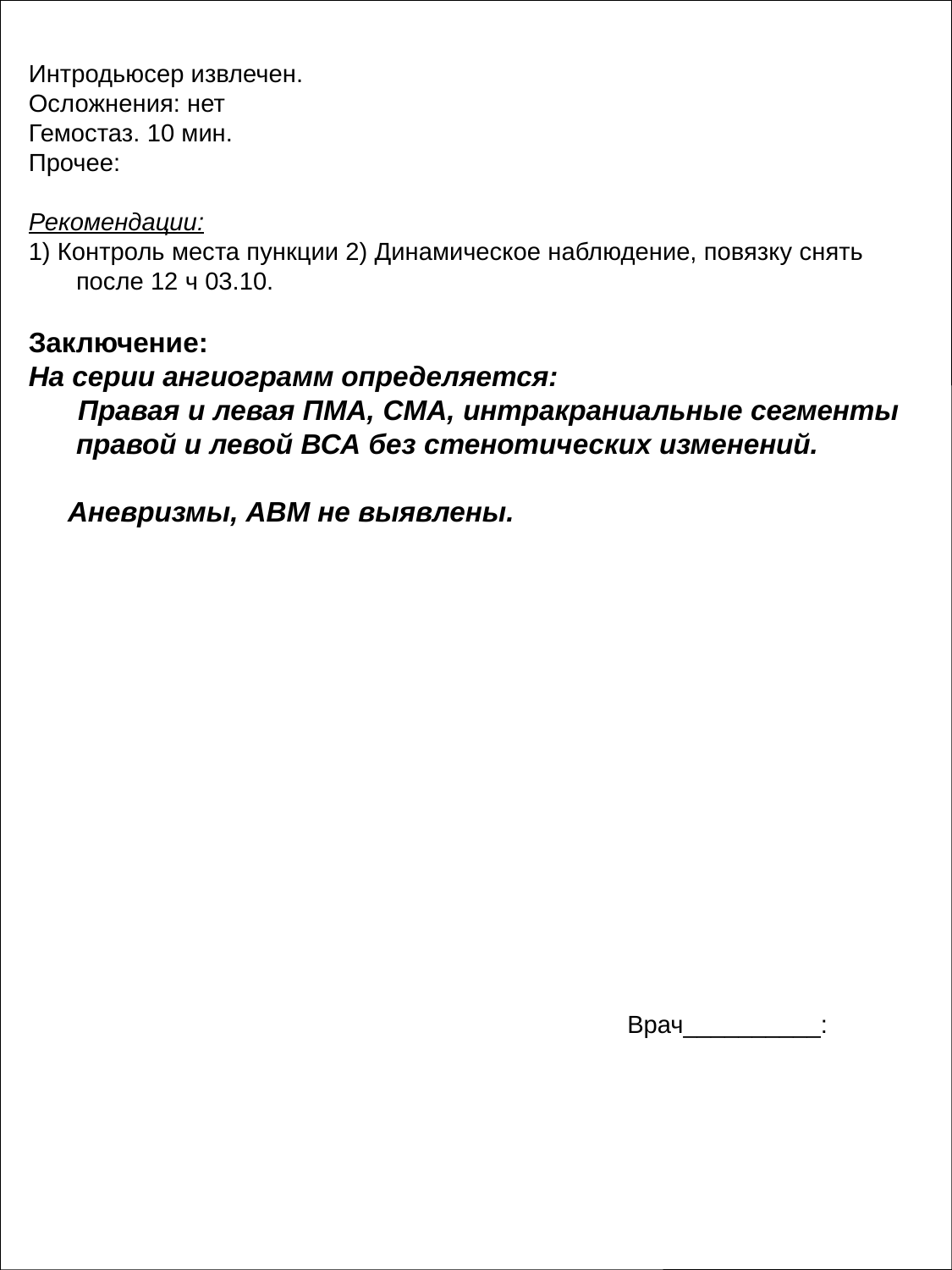

Интродьюсер извлечен.
Осложнения: нет
Гемостаз. 10 мин.
Прочее:

Рекомендации:
1) Контроль места пункции 2) Динамическое наблюдение, повязку снять после 12 ч 03.10.

Заключение:
На серии ангиограмм определяется:
      Правая и левая ПМА, СМА, интракраниальные сегменты правой и левой ВСА без стенотических изменений.
     Аневризмы, АВМ не выявлены.

Врач__________: